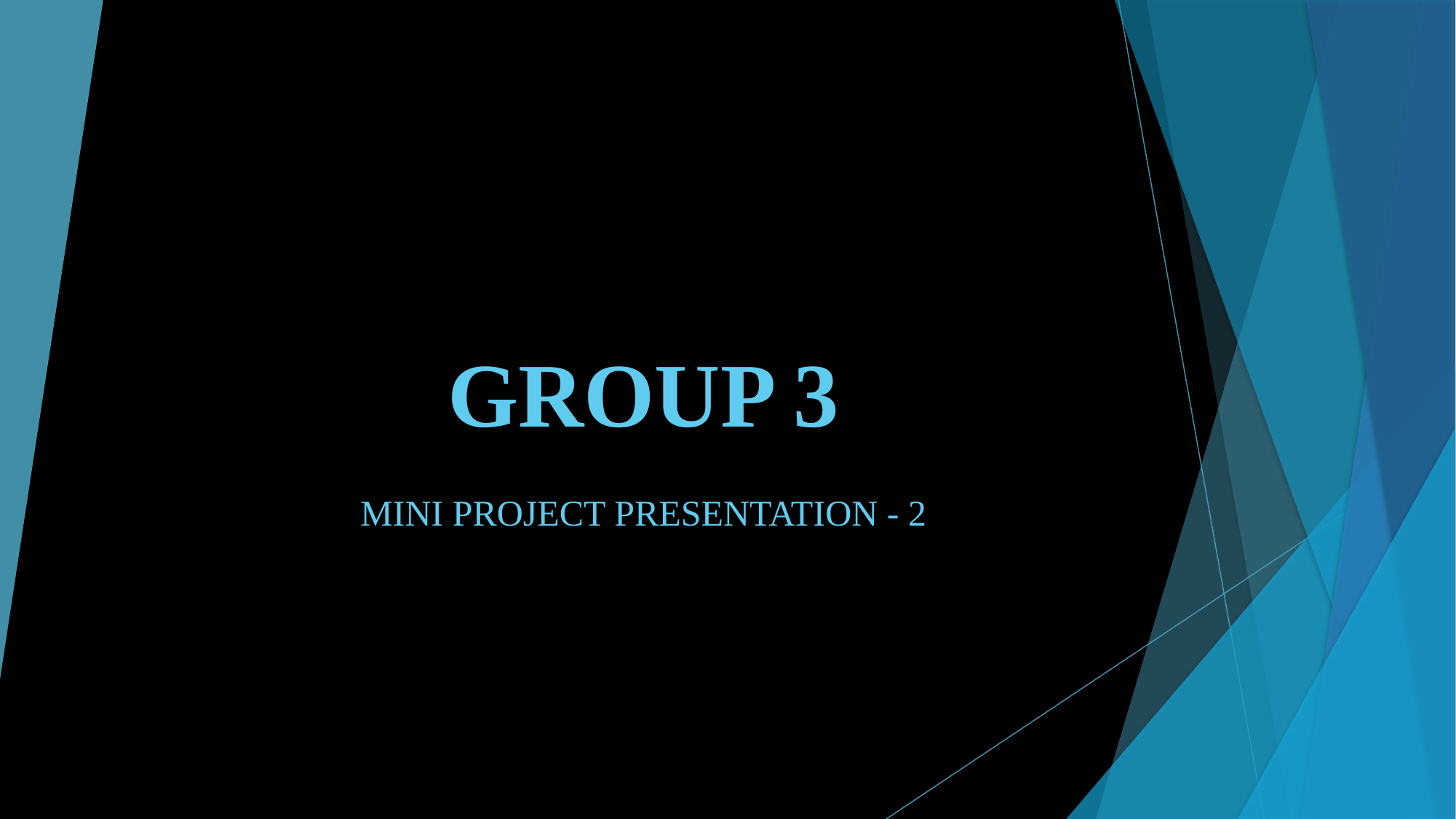

# GROUP 3
MINI PROJECT PRESENTATION - 2